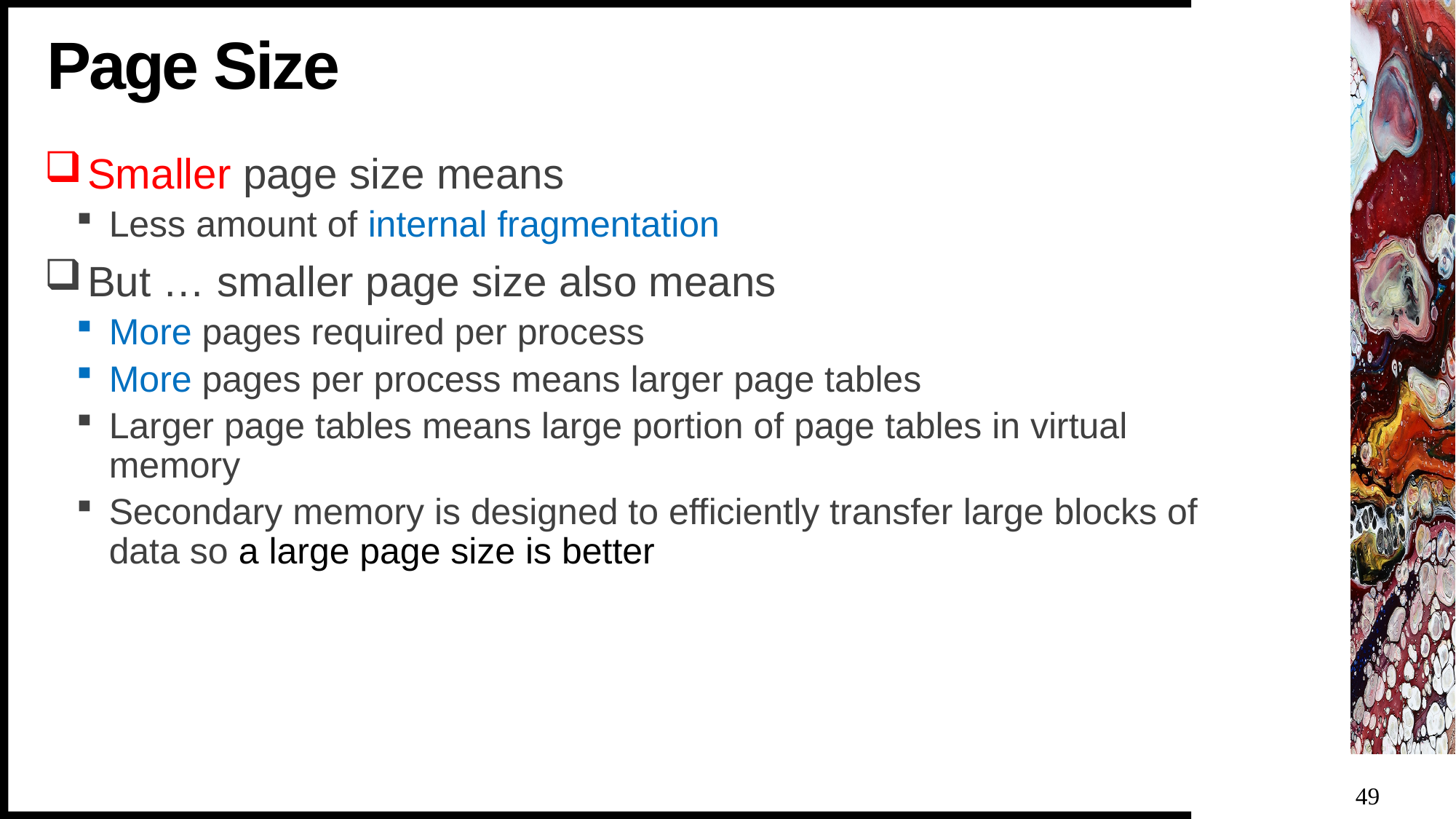

# Page Size
Smaller page size means
Less amount of internal fragmentation
But … smaller page size also means
More pages required per process
More pages per process means larger page tables
Larger page tables means large portion of page tables in virtual memory
Secondary memory is designed to efficiently transfer large blocks of data so a large page size is better

49